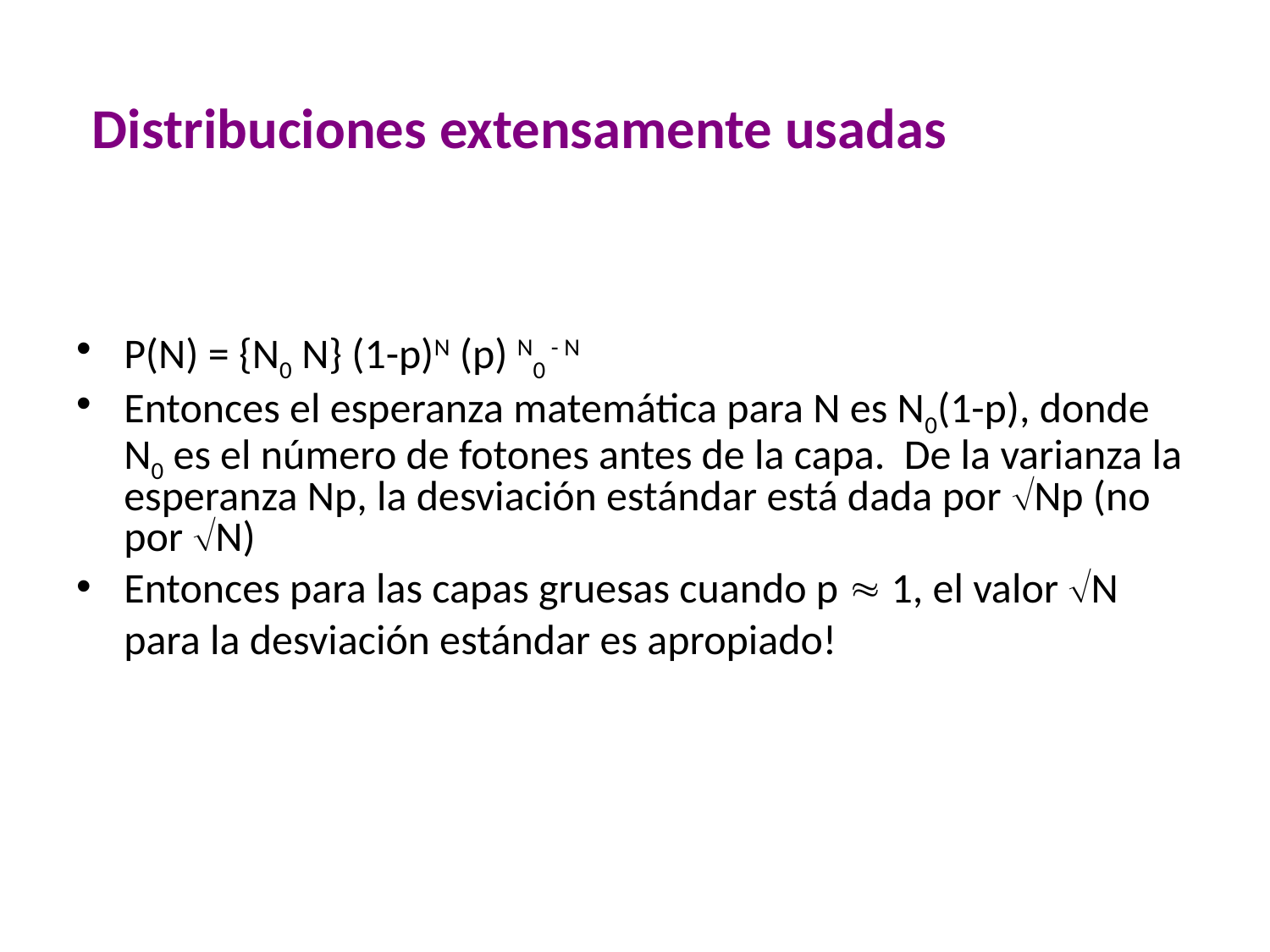

# Distribuciones extensamente usadas
P(N) = {N0 N} (1-p)N (p) N0 - N
Entonces el esperanza matemática para N es N0(1-p), donde N0 es el número de fotones antes de la capa.  De la varianza la esperanza Np, la desviación estándar está dada por √Np (no por √N)
Entonces para las capas gruesas cuando p ≈ 1, el valor √N para la desviación estándar es apropiado!